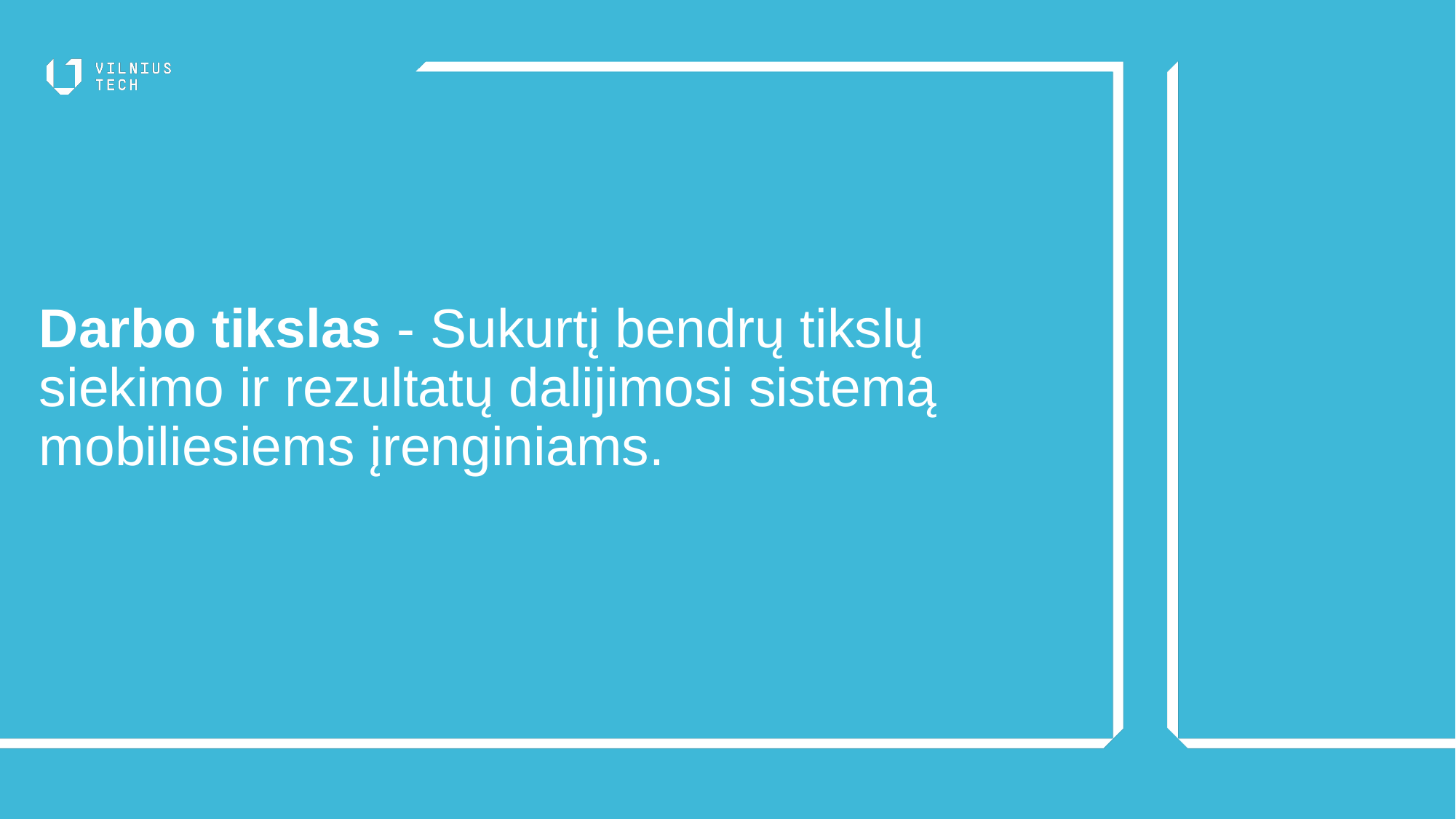

# Darbo tikslas - Sukurtį bendrų tikslų siekimo ir rezultatų dalijimosi sistemą mobiliesiems įrenginiams.